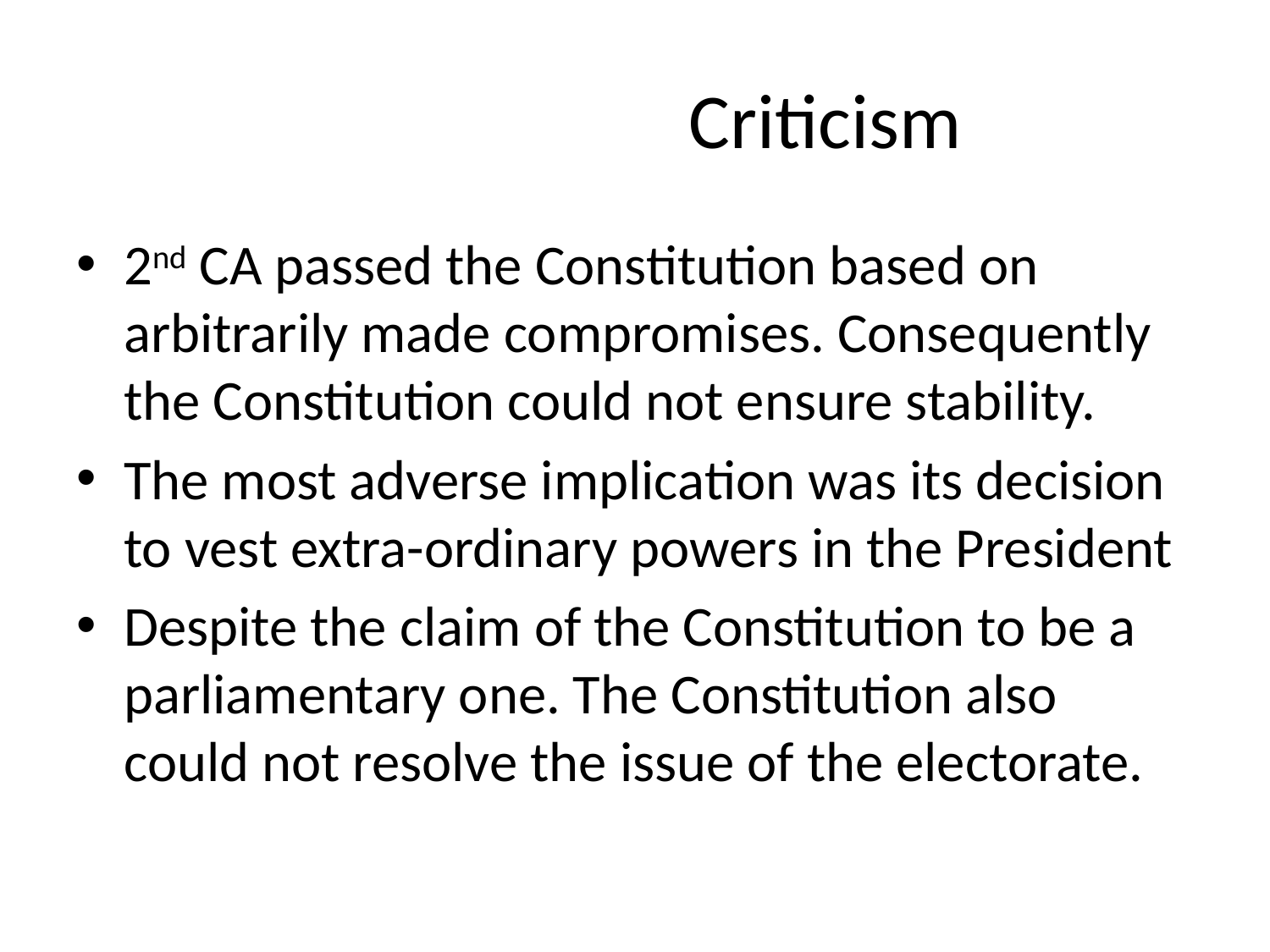

# Criticism
2nd CA passed the Constitution based on arbitrarily made compromises. Consequently the Constitution could not ensure stability.
The most adverse implication was its decision to vest extra-ordinary powers in the President
Despite the claim of the Constitution to be a parliamentary one. The Constitution also could not resolve the issue of the electorate.